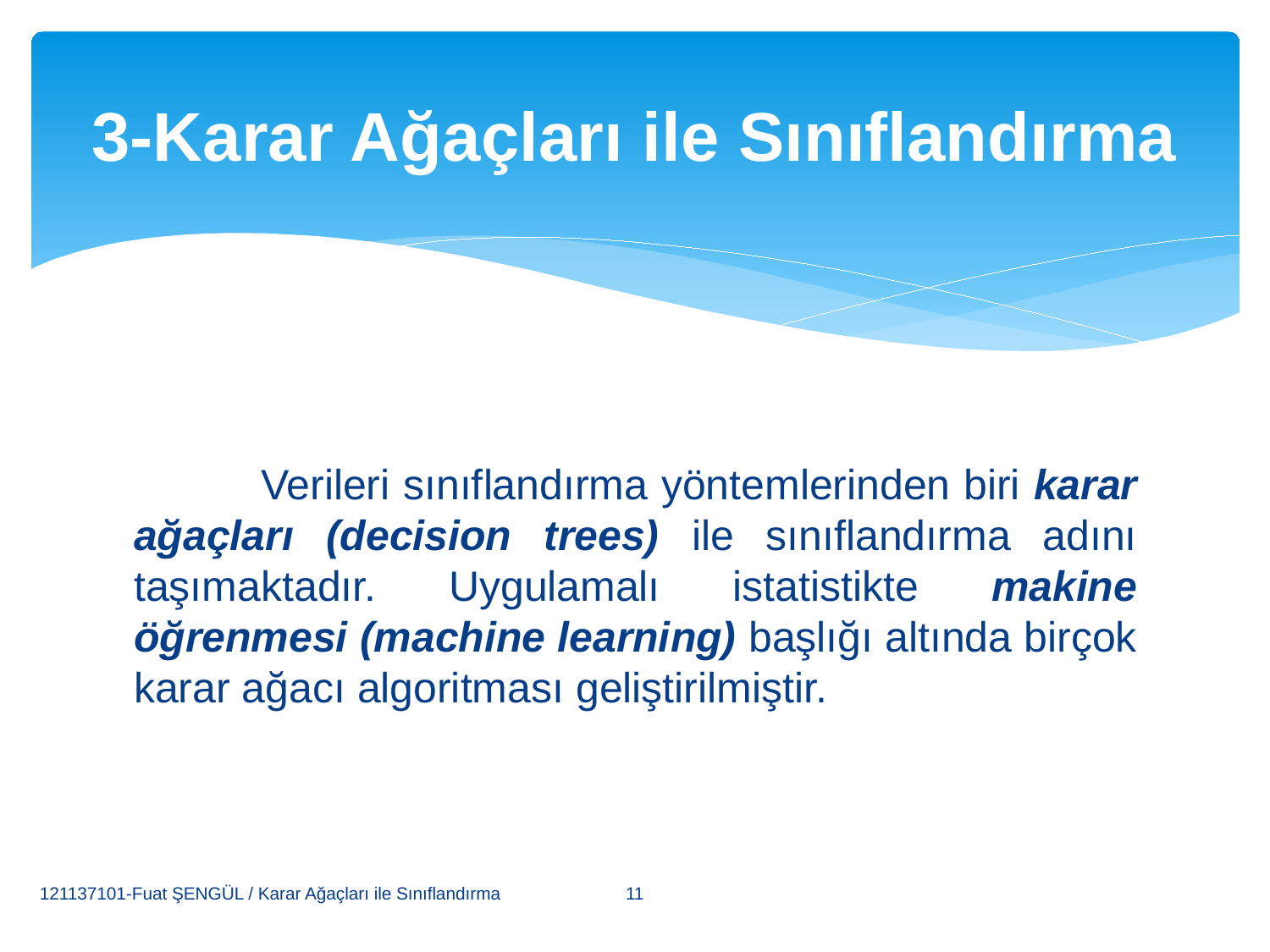

# 3-Karar Ağaçları ile Sınıflandırma
	Verileri sınıflandırma yöntemlerinden biri karar ağaçları (decision trees) ile sınıflandırma adını taşımaktadır. Uygulamalı istatistikte makine öğrenmesi (machine learning) başlığı altında birçok karar ağacı algoritması geliştirilmiştir.
11
121137101-Fuat ŞENGÜL / Karar Ağaçları ile Sınıflandırma